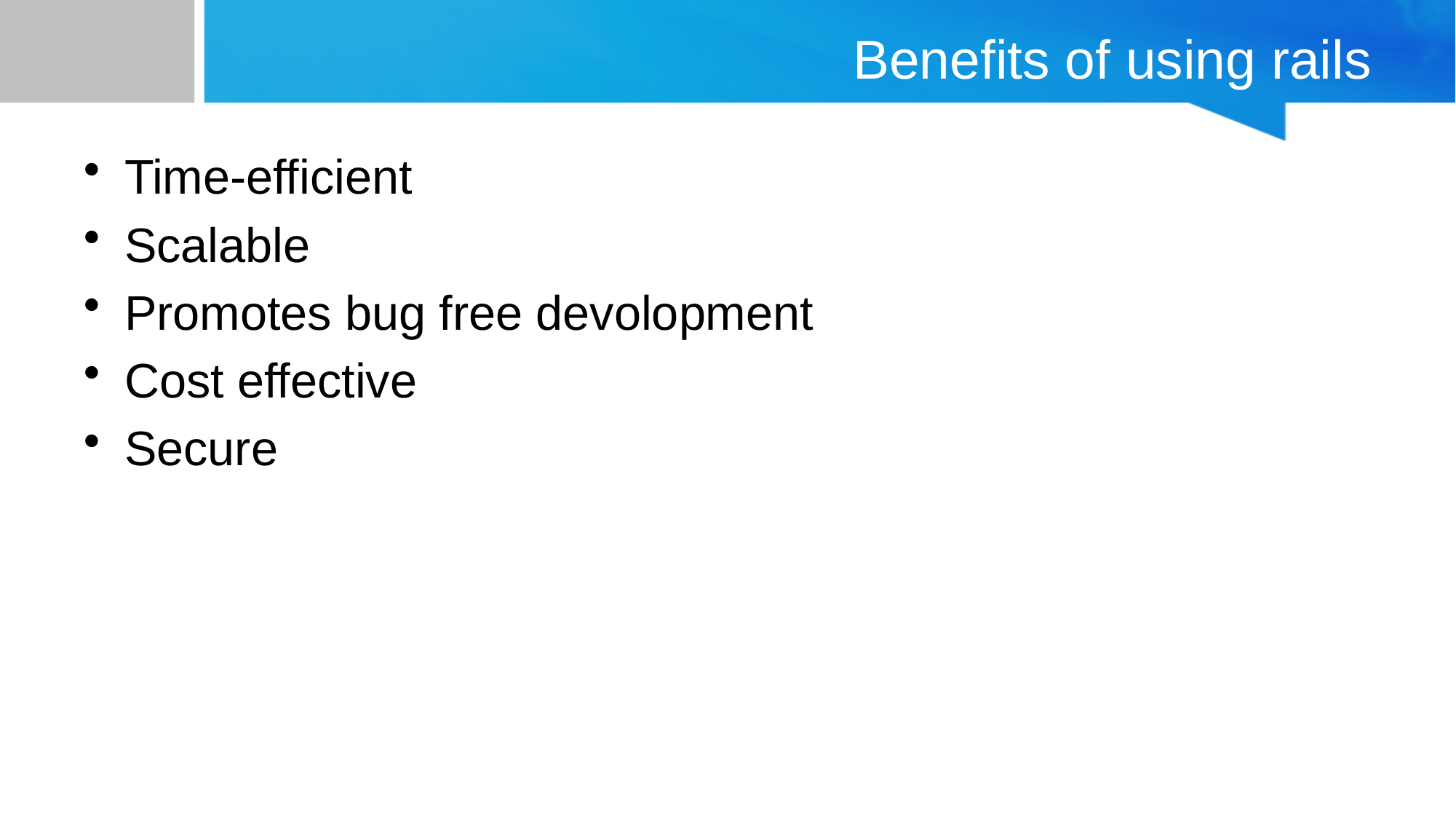

# Benefits of using rails
Time-efficient
Scalable
Promotes bug free devolopment
Cost effective
Secure